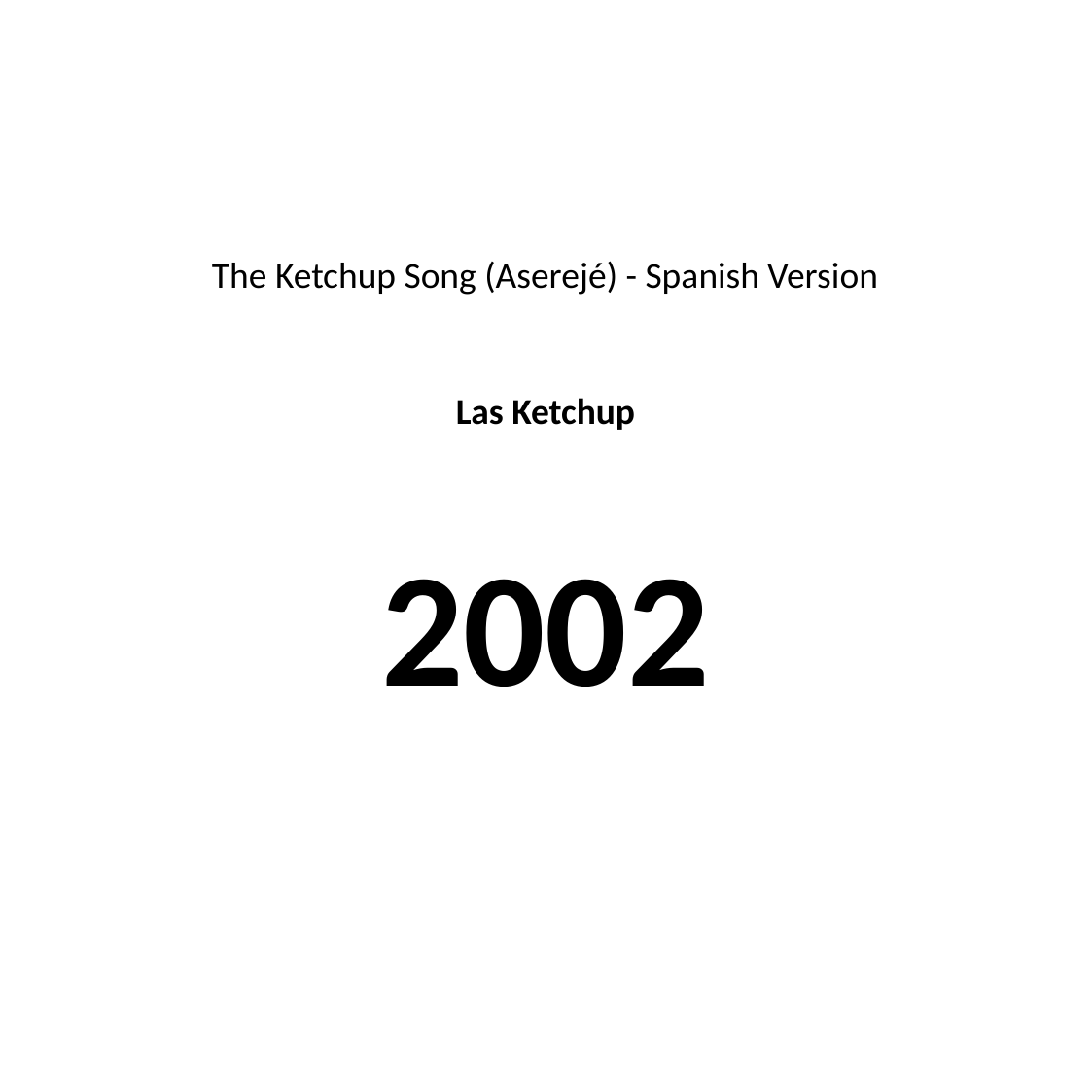

#

The Ketchup Song (Aserejé) - Spanish Version

Las Ketchup

2002